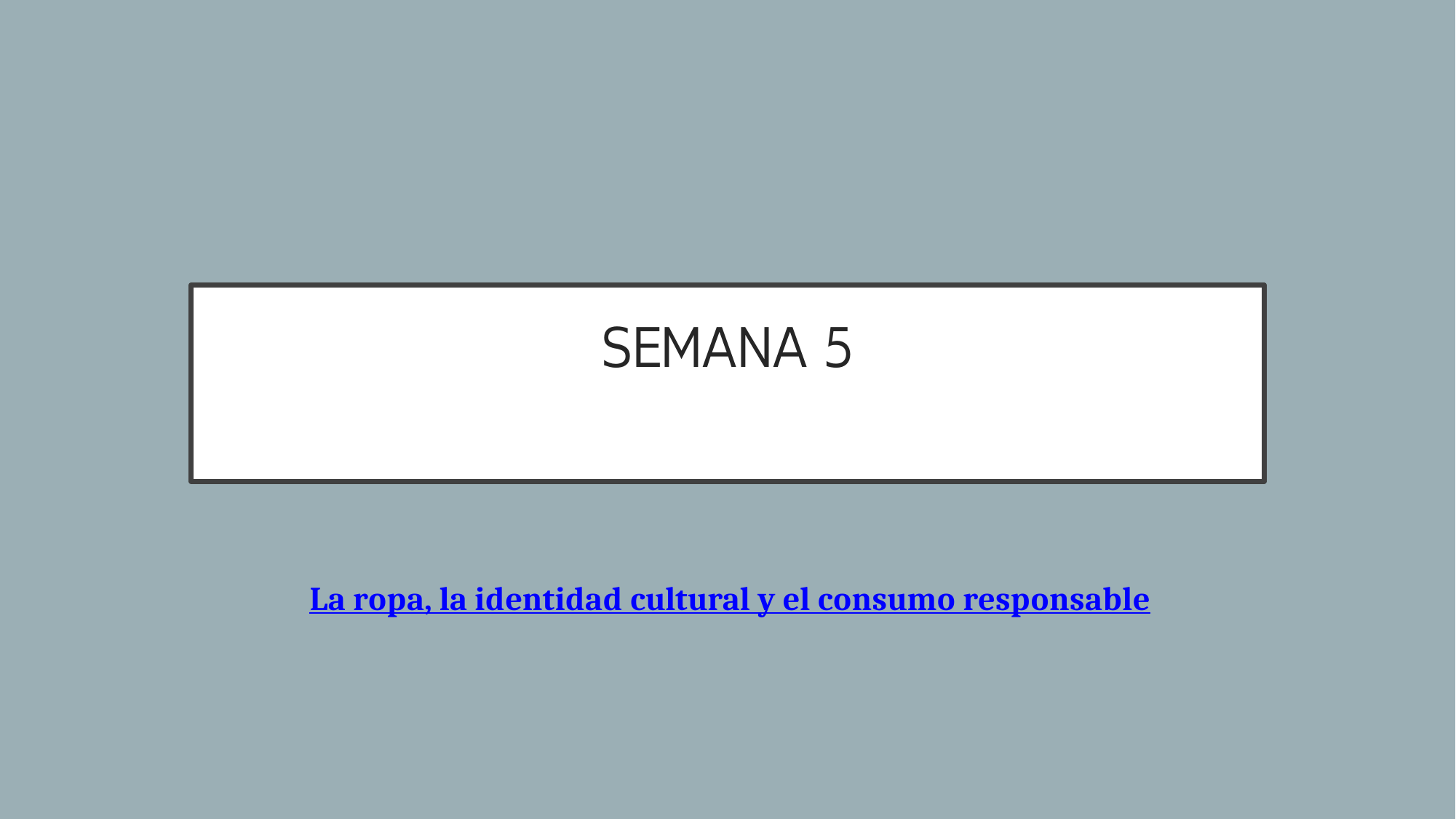

# SEMANA 5
La ropa, la identidad cultural y el consumo responsable